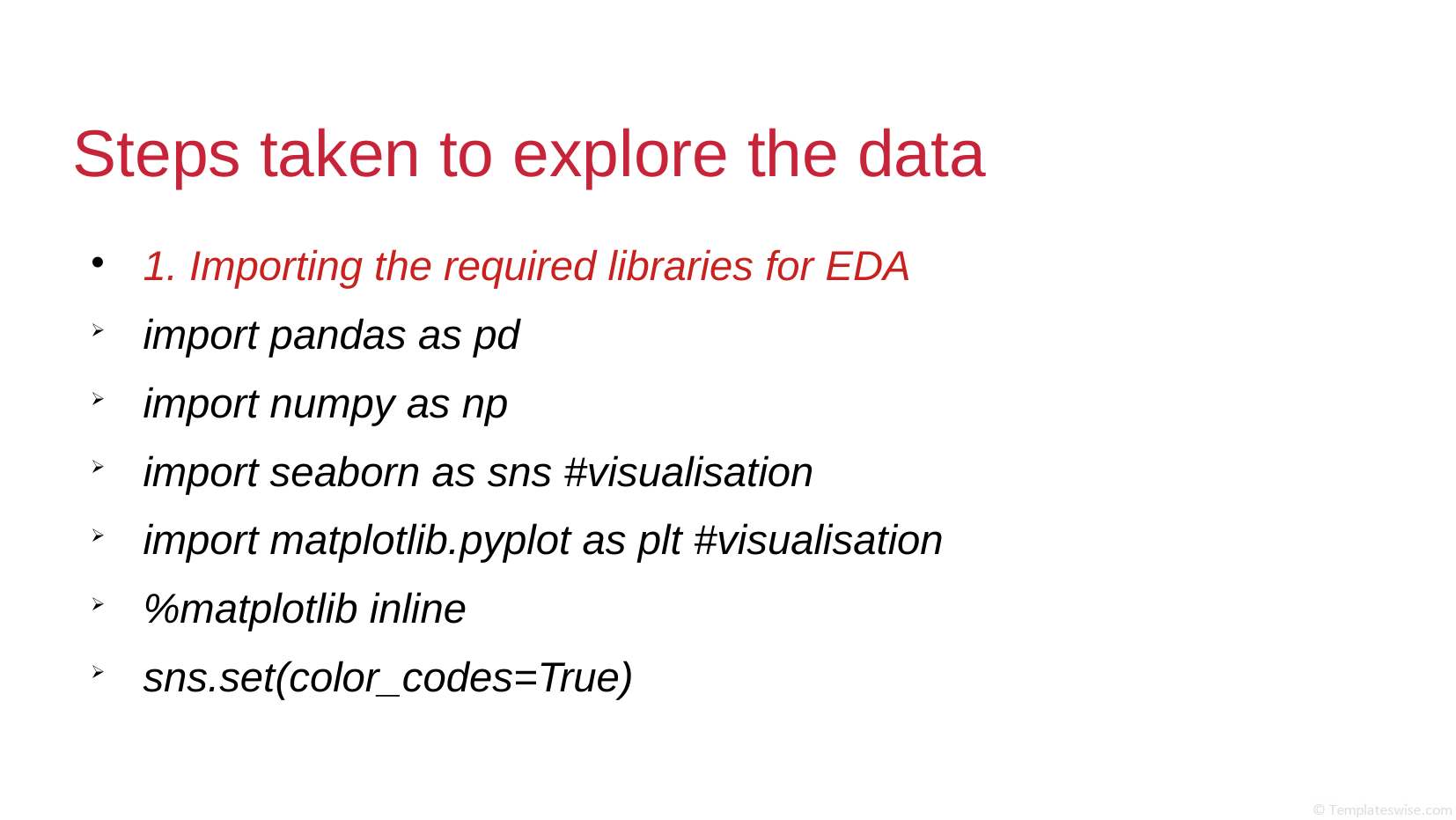

Steps taken to explore the data
1. Importing the required libraries for EDA
import pandas as pd
import numpy as np
import seaborn as sns #visualisation
import matplotlib.pyplot as plt #visualisation
%matplotlib inline
sns.set(color_codes=True)